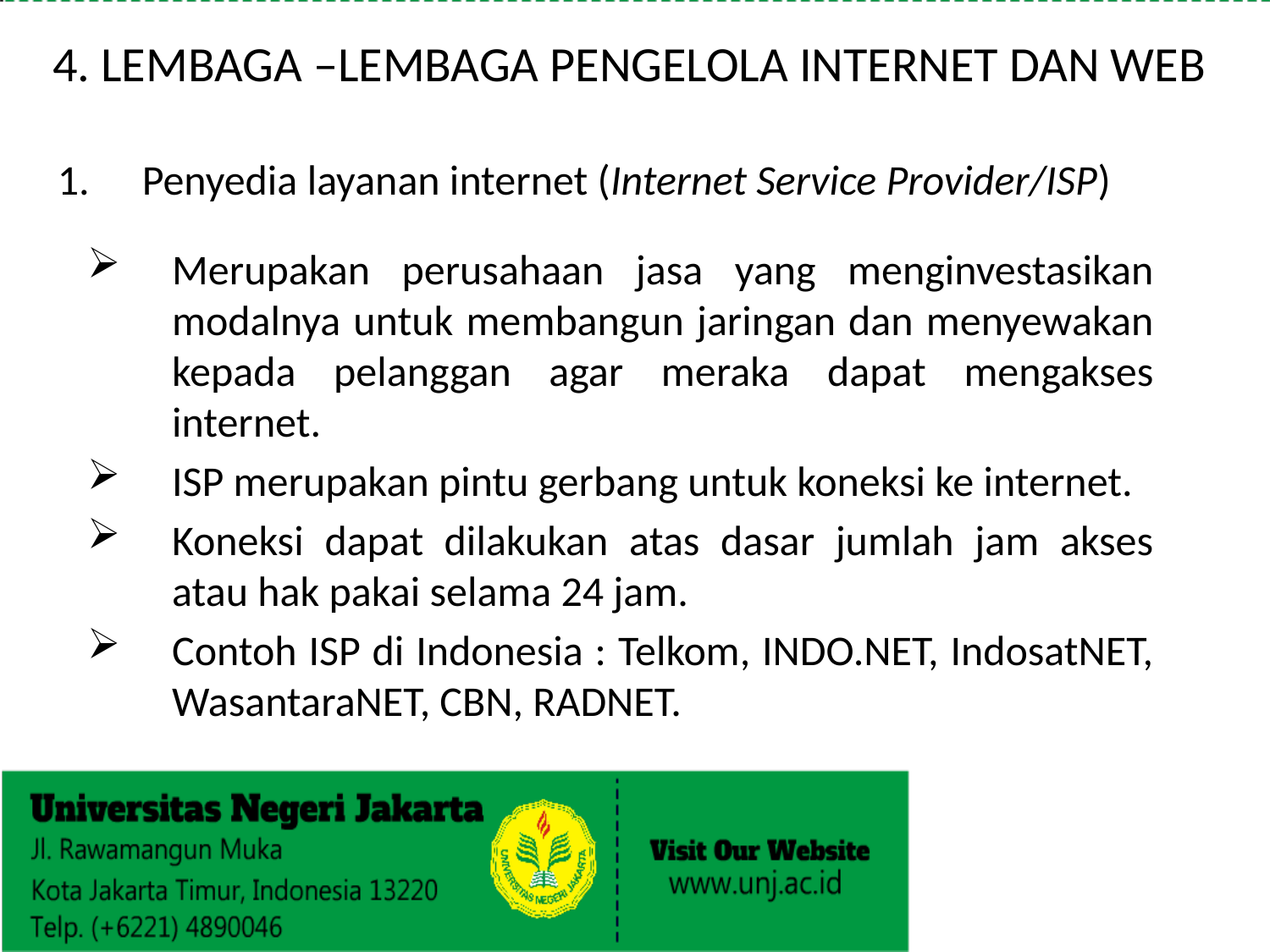

4. LEMBAGA –LEMBAGA PENGELOLA INTERNET DAN WEB
Penyedia layanan internet (Internet Service Provider/ISP)
Merupakan perusahaan jasa yang menginvestasikan modalnya untuk membangun jaringan dan menyewakan kepada pelanggan agar meraka dapat mengakses internet.
ISP merupakan pintu gerbang untuk koneksi ke internet.
Koneksi dapat dilakukan atas dasar jumlah jam akses atau hak pakai selama 24 jam.
Contoh ISP di Indonesia : Telkom, INDO.NET, IndosatNET, WasantaraNET, CBN, RADNET.